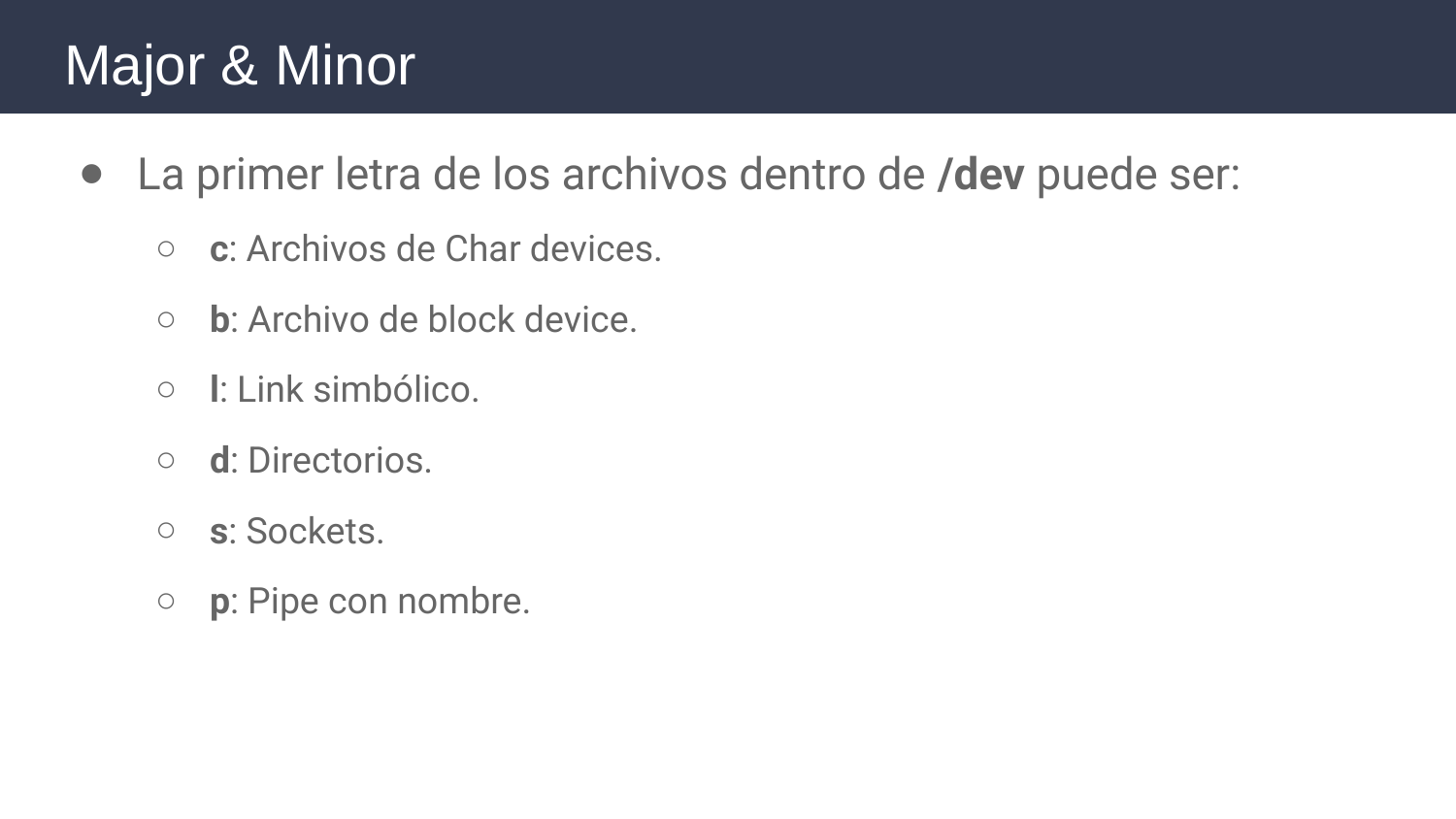

# Major & Minor

La primer letra de los archivos dentro de /dev puede ser:
c: Archivos de Char devices.
b: Archivo de block device.
l: Link simbólico.
d: Directorios.
s: Sockets.
p: Pipe con nombre.